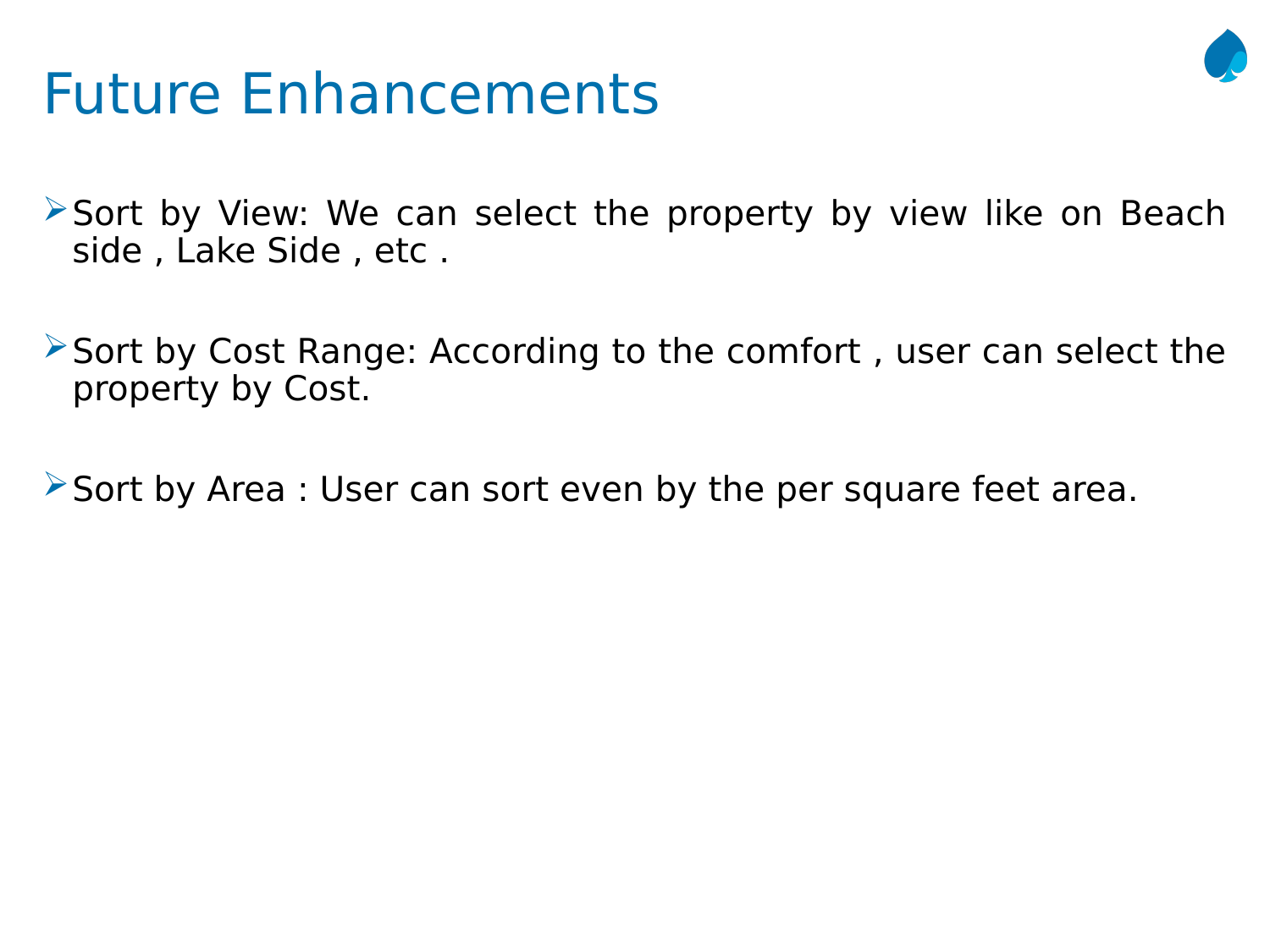

# Future Enhancements
Sort by View: We can select the property by view like on Beach side , Lake Side , etc .

Sort by Cost Range: According to the comfort , user can select the property by Cost.

Sort by Area : User can sort even by the per square feet area.